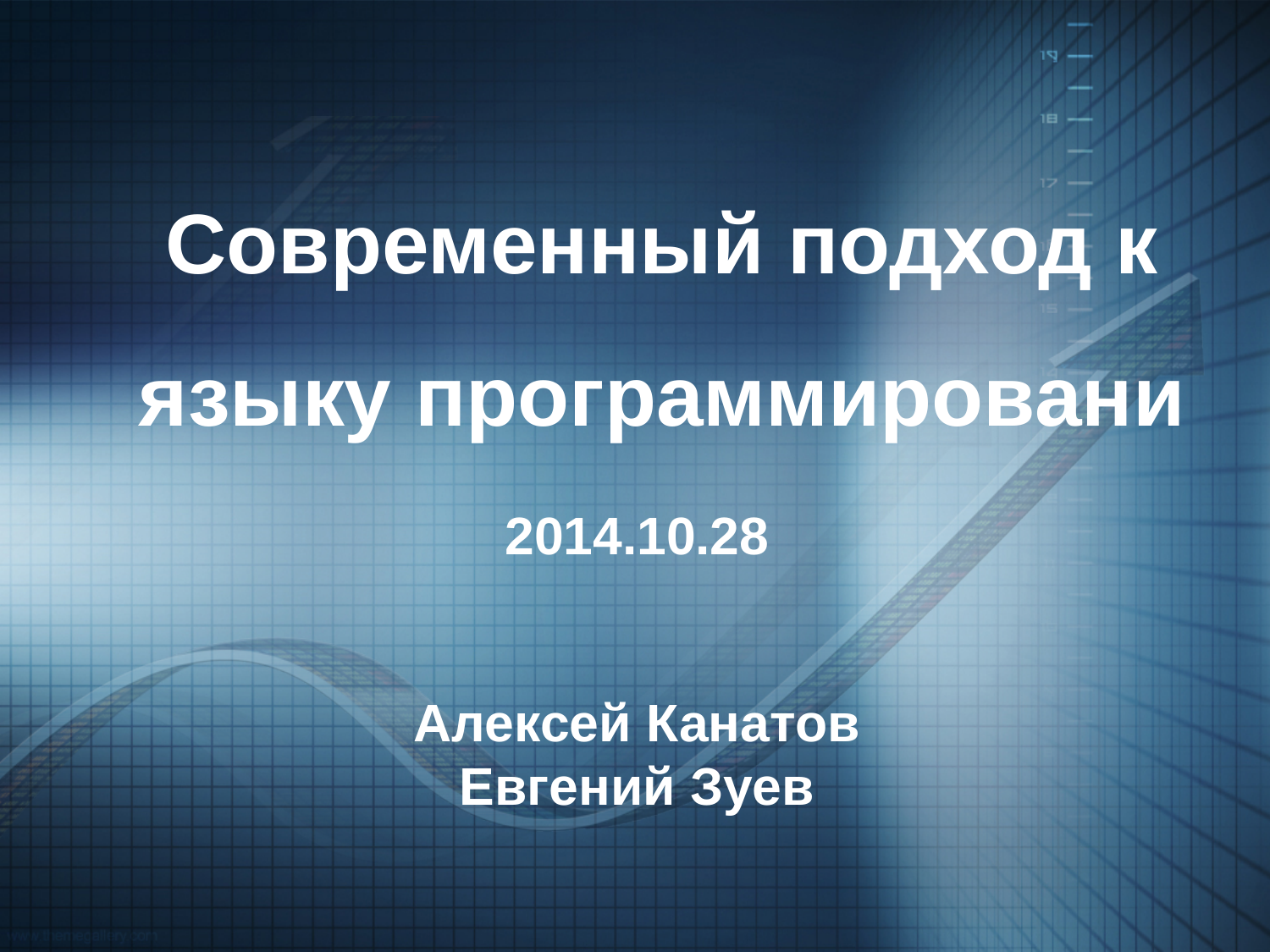

Современный подход к языку программировани
2014.10.28
Алексей Канатов
Евгений Зуев